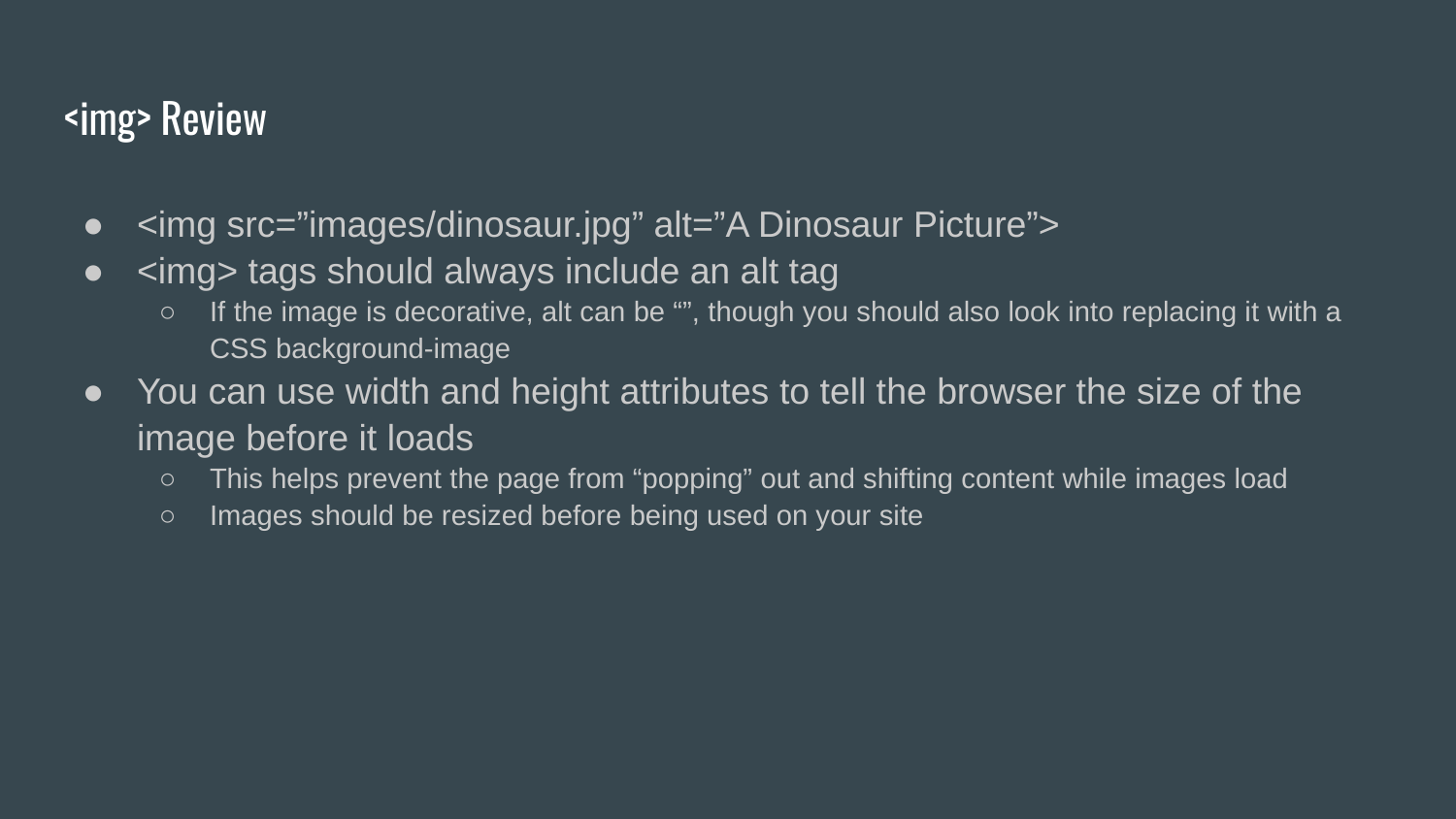

# <img> Review
<img src=”images/dinosaur.jpg” alt=”A Dinosaur Picture”>
<img> tags should always include an alt tag
If the image is decorative, alt can be “”, though you should also look into replacing it with a CSS background-image
You can use width and height attributes to tell the browser the size of the image before it loads
This helps prevent the page from “popping” out and shifting content while images load
Images should be resized before being used on your site